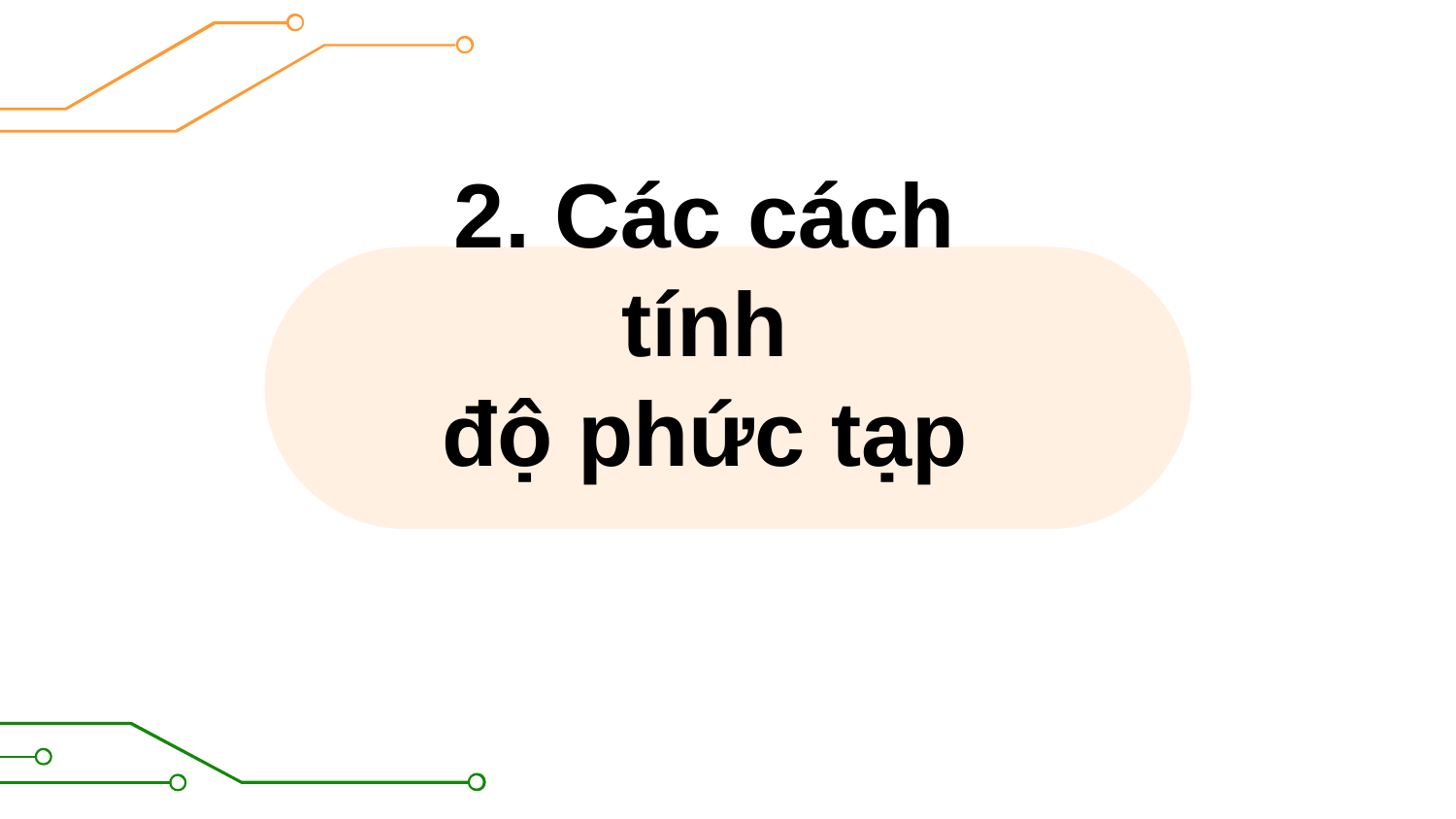

# 2. Các cách tính độ phức tạp